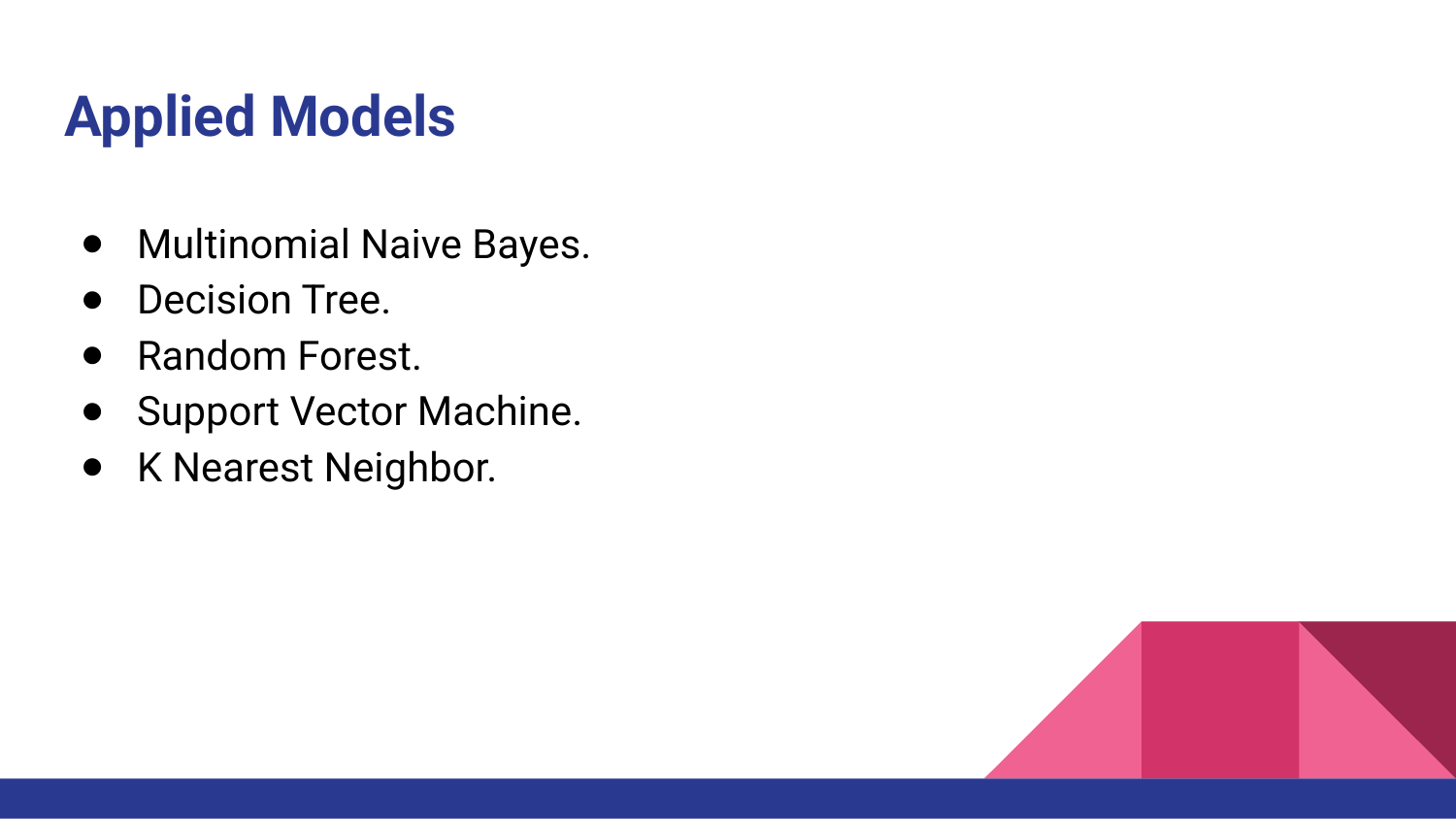

# Applied Models
Multinomial Naive Bayes.
Decision Tree.
Random Forest.
Support Vector Machine.
K Nearest Neighbor.